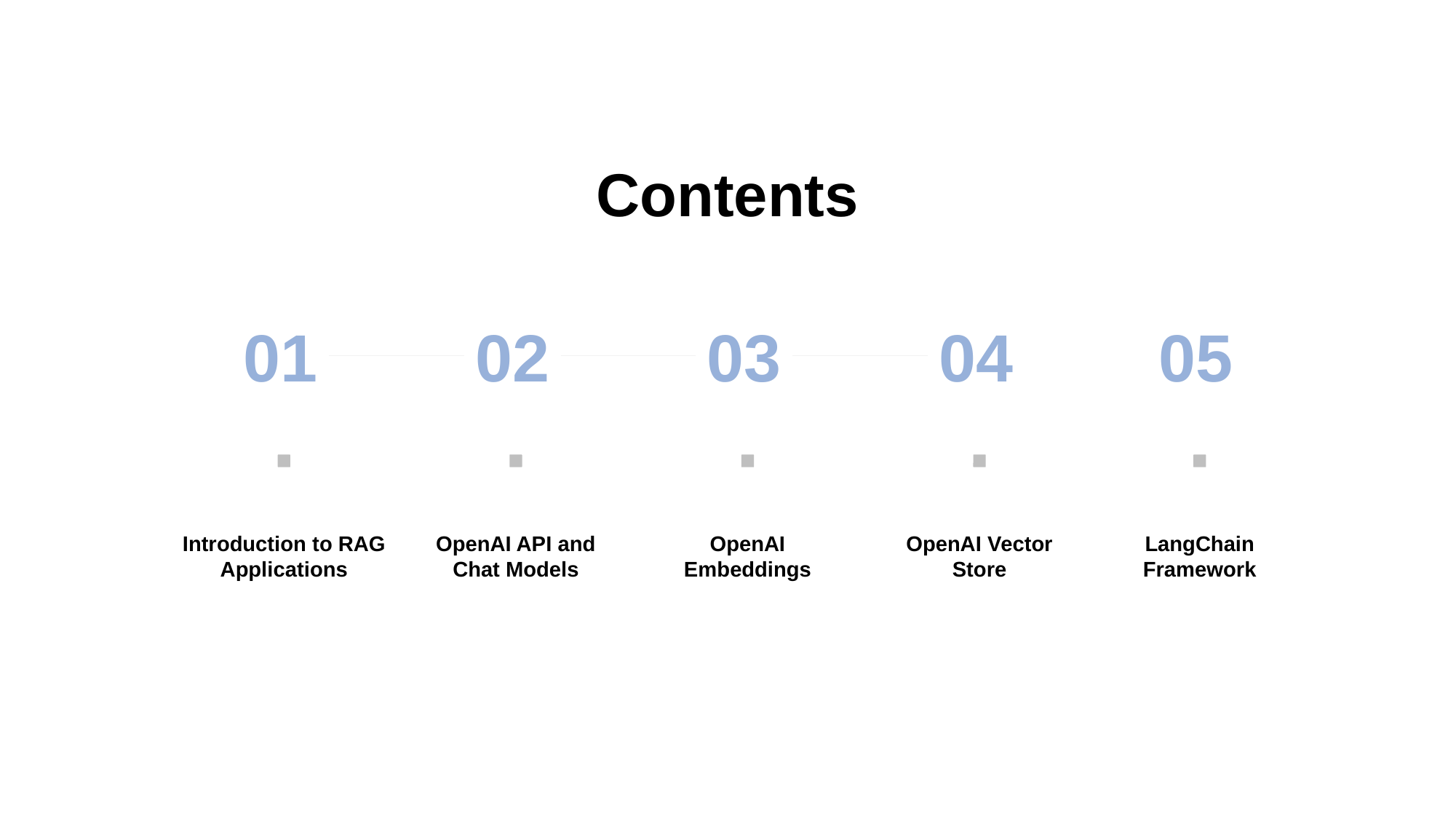

Contents
01
02
03
04
05

Introduction to RAG Applications
OpenAI API and Chat Models
OpenAI Embeddings
OpenAI Vector Store
LangChain Framework